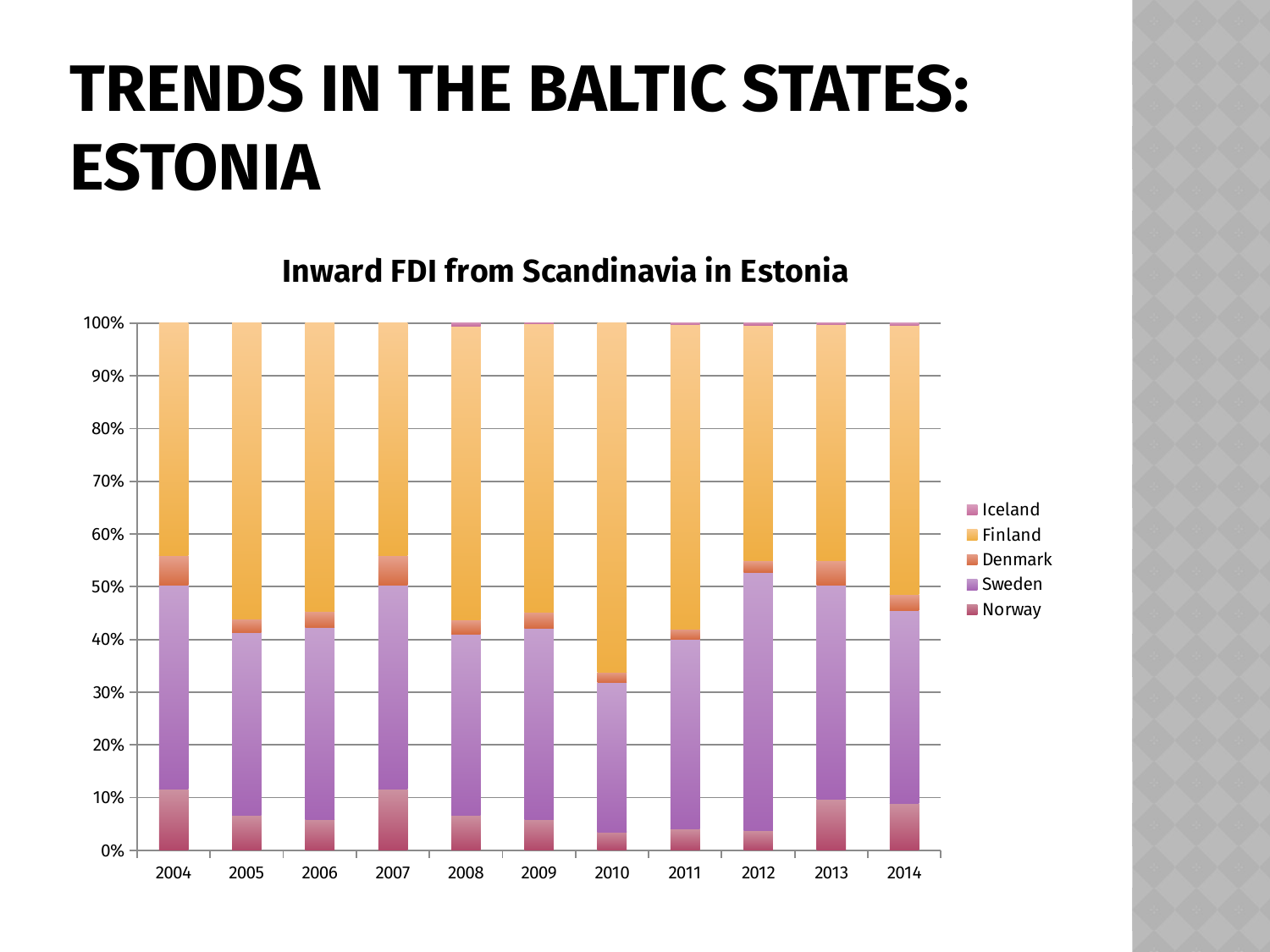

# Trends in the Baltic States: Estonia

### Chart: Inward FDI from Scandinavia in Estonia

| Category | Norway | Sweden | Denmark | Finland | Iceland |
|---|---|---|---|---|---|
| 2004 | 30554.18 | 101819.56 | 14848.15 | 116337.1 | 0.0 |
| 2005 | 21760.7 | 112765.14 | 8717.87 | 182659.04 | 0.0 |
| 2006 | 18622.83 | 115744.57 | 9672.07 | 173920.28 | 0.0 |
| 2007 | 30554.18 | 101819.56 | 14848.15 | 116337.1 | 0.0 |
| 2008 | 21760.7 | 112765.14 | 8717.87 | 182659.04 | 1816.62 |
| 2009 | 18622.83 | 115744.57 | 9672.07 | 173920.28 | 523.37 |
| 2010 | 9749.849999999995 | 78548.06 | 5478.7 | 183728.8 | 0.0 |
| 2011 | 9247.889999999989 | 80028.12 | 4355.96 | 128794.24 | 723.9299999999996 |
| 2012 | 9710.0 | 129249.7 | 5659.5 | 117768.6 | 924.0 |
| 2013 | 23003.5 | 95984.1 | 11048.6 | 106009.6 | 719.2 |
| 2014 | 23177.8 | 95028.7 | 8209.799999999994 | 132704.6 | 1171.8 |